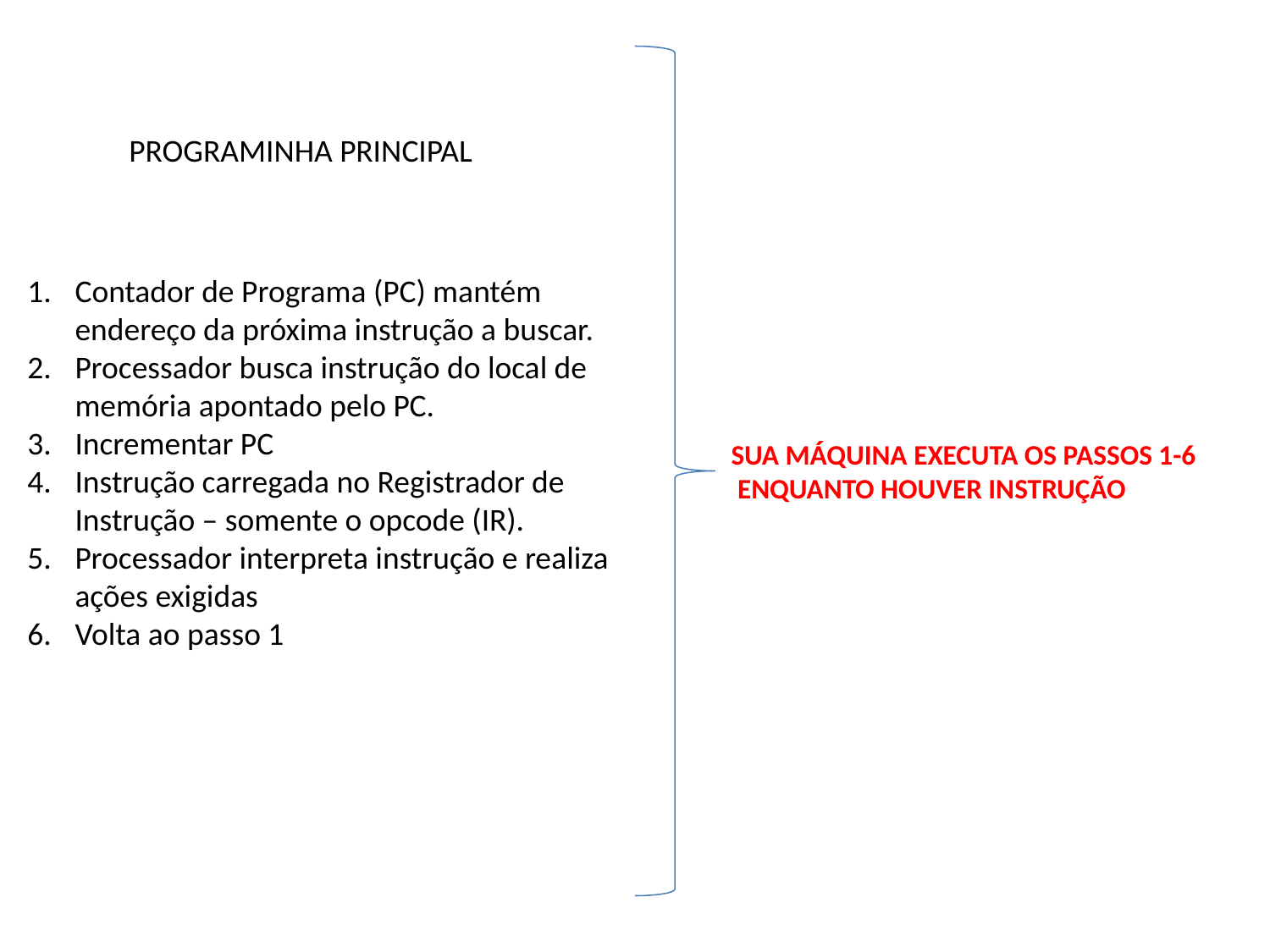

PROGRAMINHA PRINCIPAL
Contador de Programa (PC) mantém endereço da próxima instrução a buscar.
Processador busca instrução do local de memória apontado pelo PC.
Incrementar PC
Instrução carregada no Registrador de Instrução – somente o opcode (IR).
Processador interpreta instrução e realiza ações exigidas
Volta ao passo 1

SUA MÁQUINA EXECUTA OS PASSOS 1-6
 ENQUANTO HOUVER INSTRUÇÃO